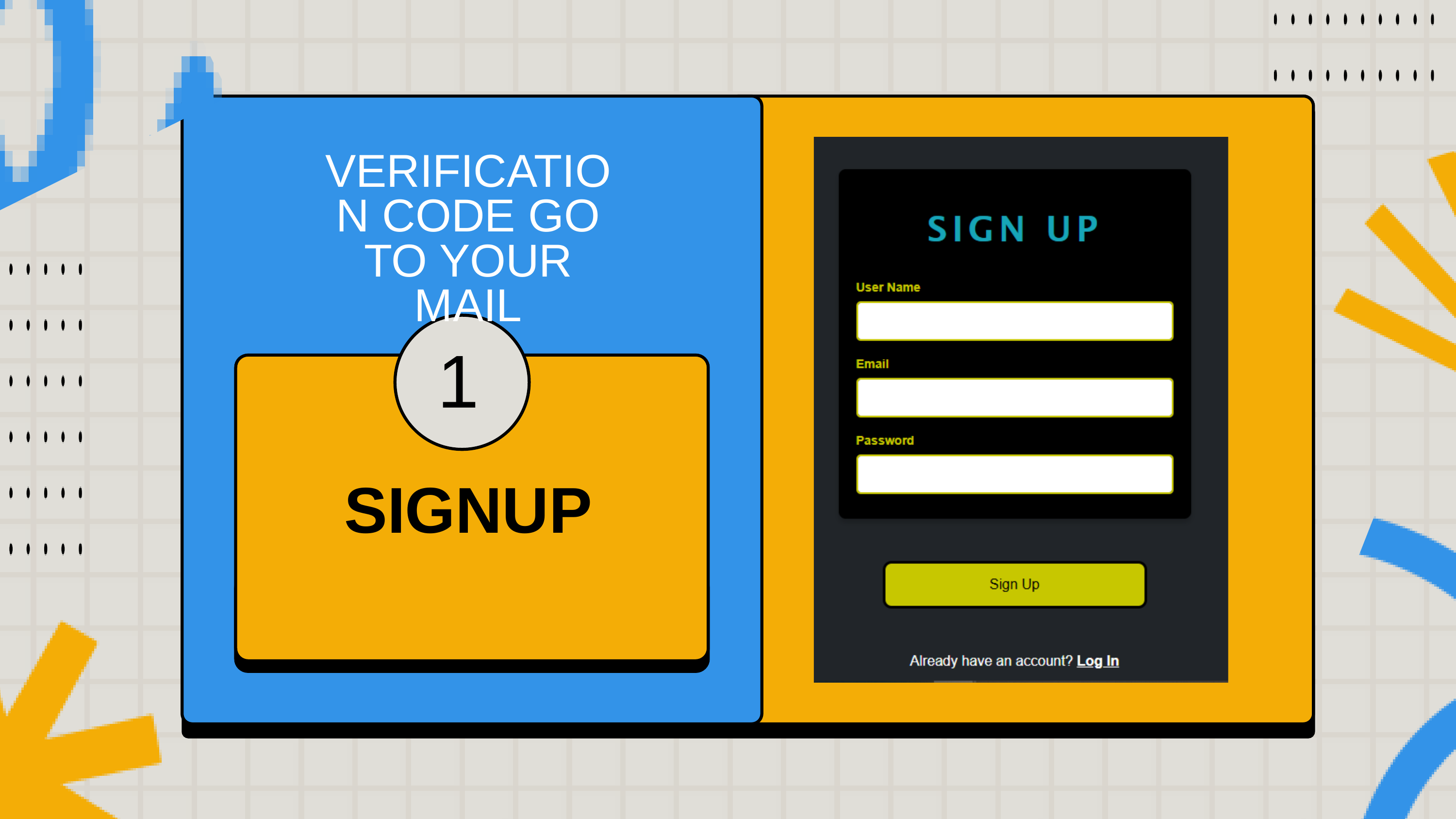

VERIFICATION CODE GO TO YOUR MAIL

1

SIGNUP